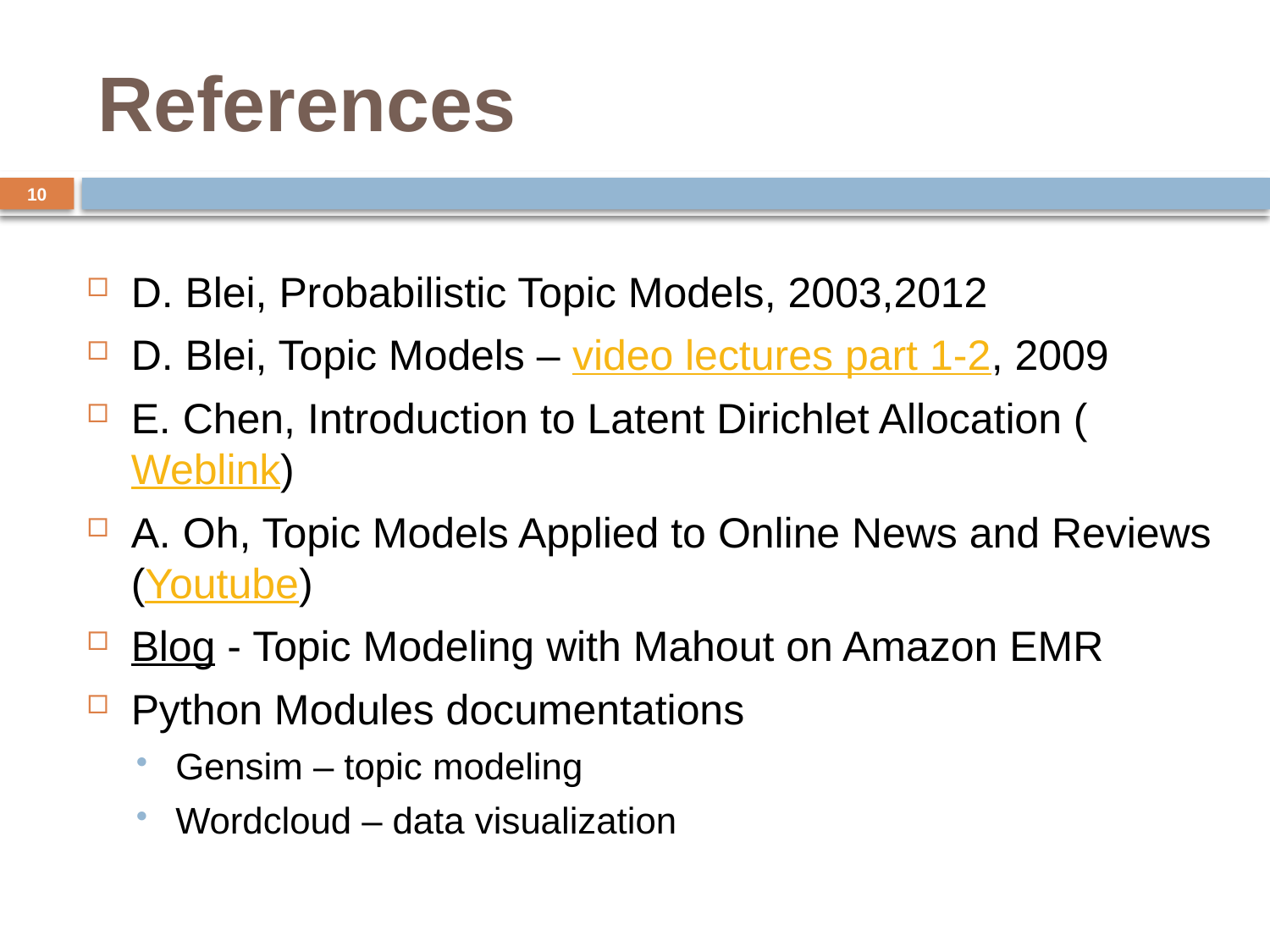

# References
10
D. Blei, Probabilistic Topic Models, 2003,2012
D. Blei, Topic Models – video lectures part 1-2, 2009
E. Chen, Introduction to Latent Dirichlet Allocation (Weblink)
A. Oh, Topic Models Applied to Online News and Reviews (Youtube)
Blog - Topic Modeling with Mahout on Amazon EMR
Python Modules documentations
Gensim – topic modeling
Wordcloud – data visualization